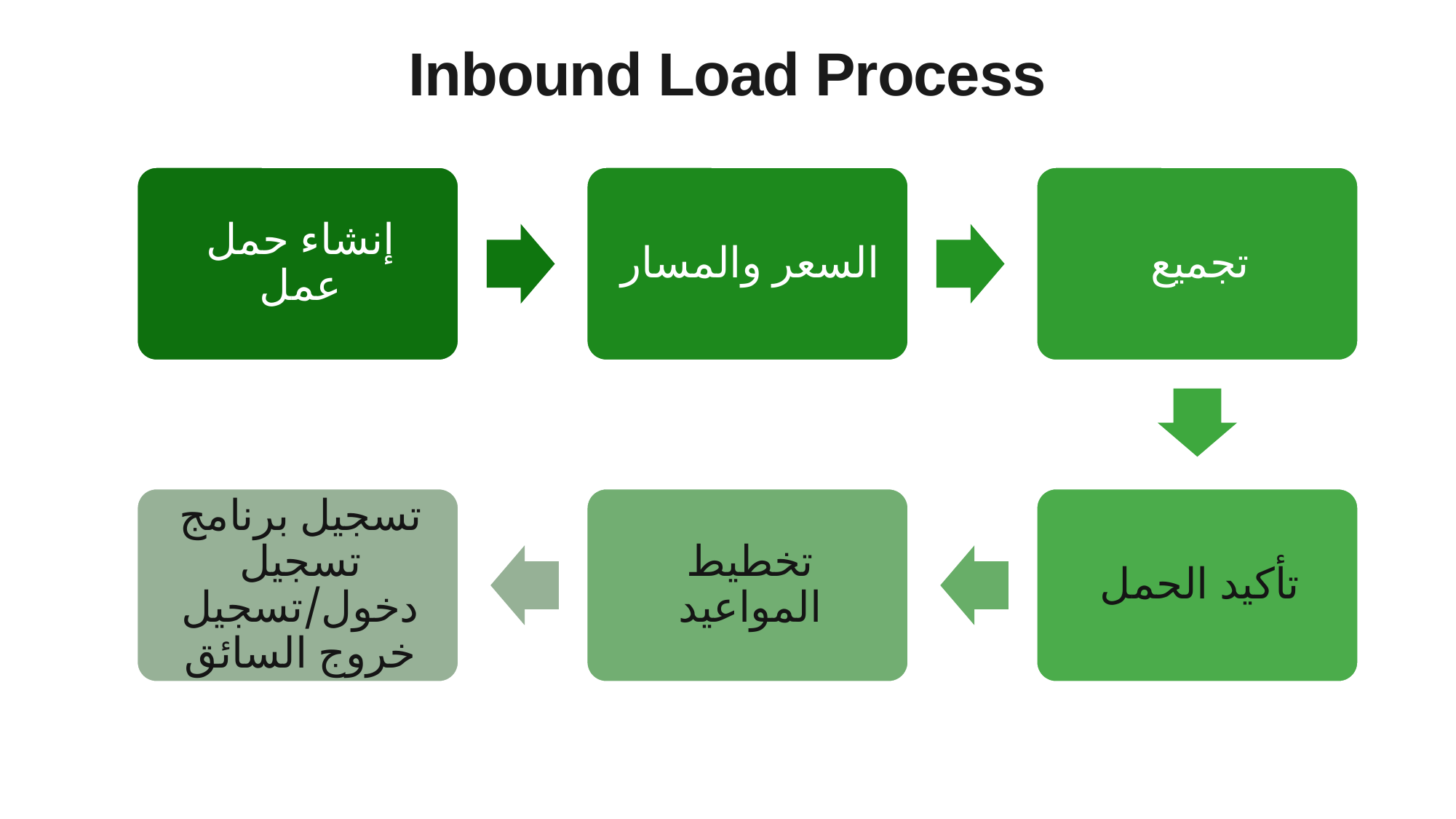

# Inbound Load Process
إنشاء حمل عمل

السعر والمسار

تجميع

تأكيد الحمل

تخطيط المواعيد

تسجيل برنامج تسجيل دخول/تسجيل خروج السائق